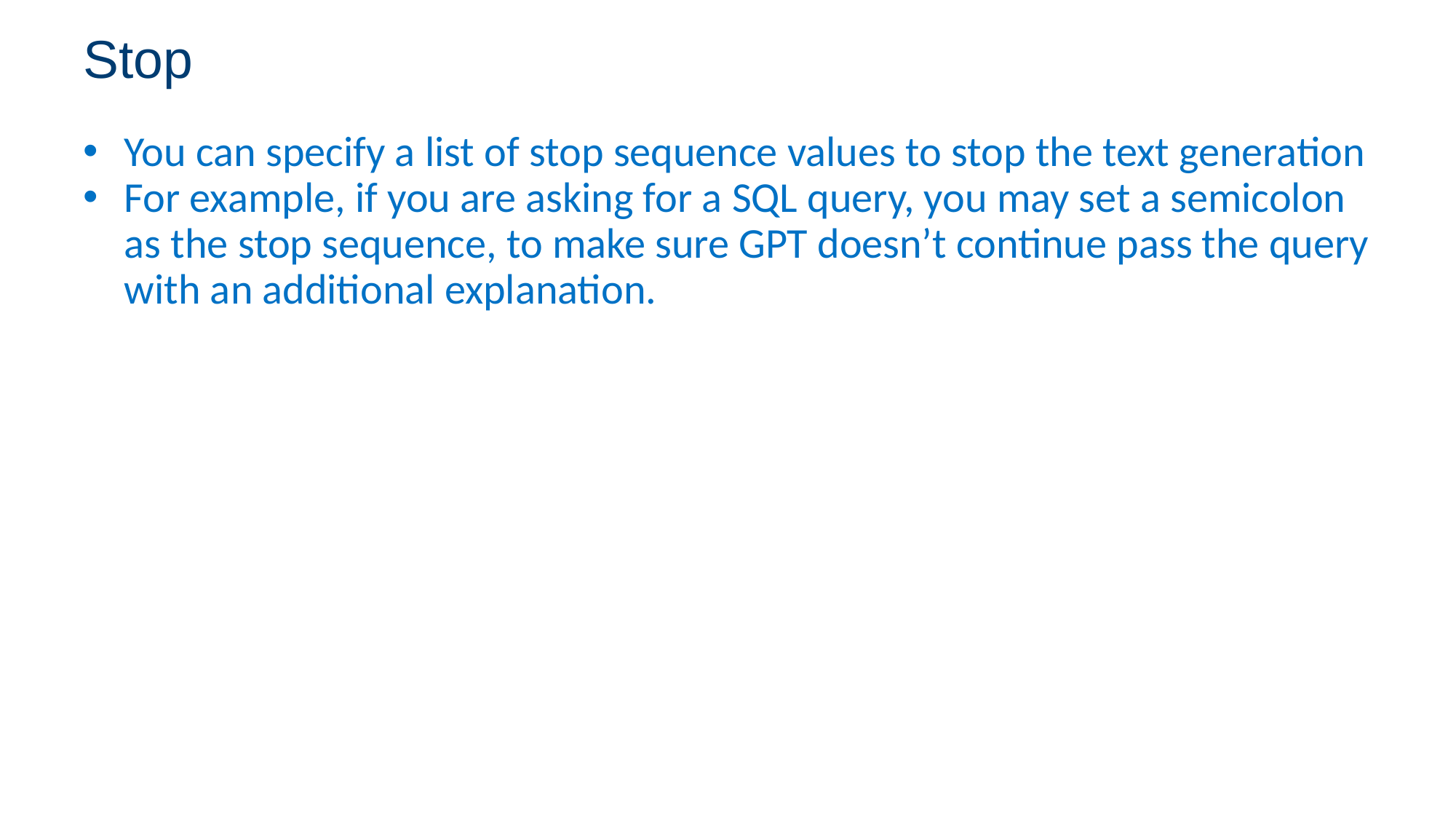

# Stop
You can specify a list of stop sequence values to stop the text generation
For example, if you are asking for a SQL query, you may set a semicolon as the stop sequence, to make sure GPT doesn’t continue pass the query with an additional explanation.